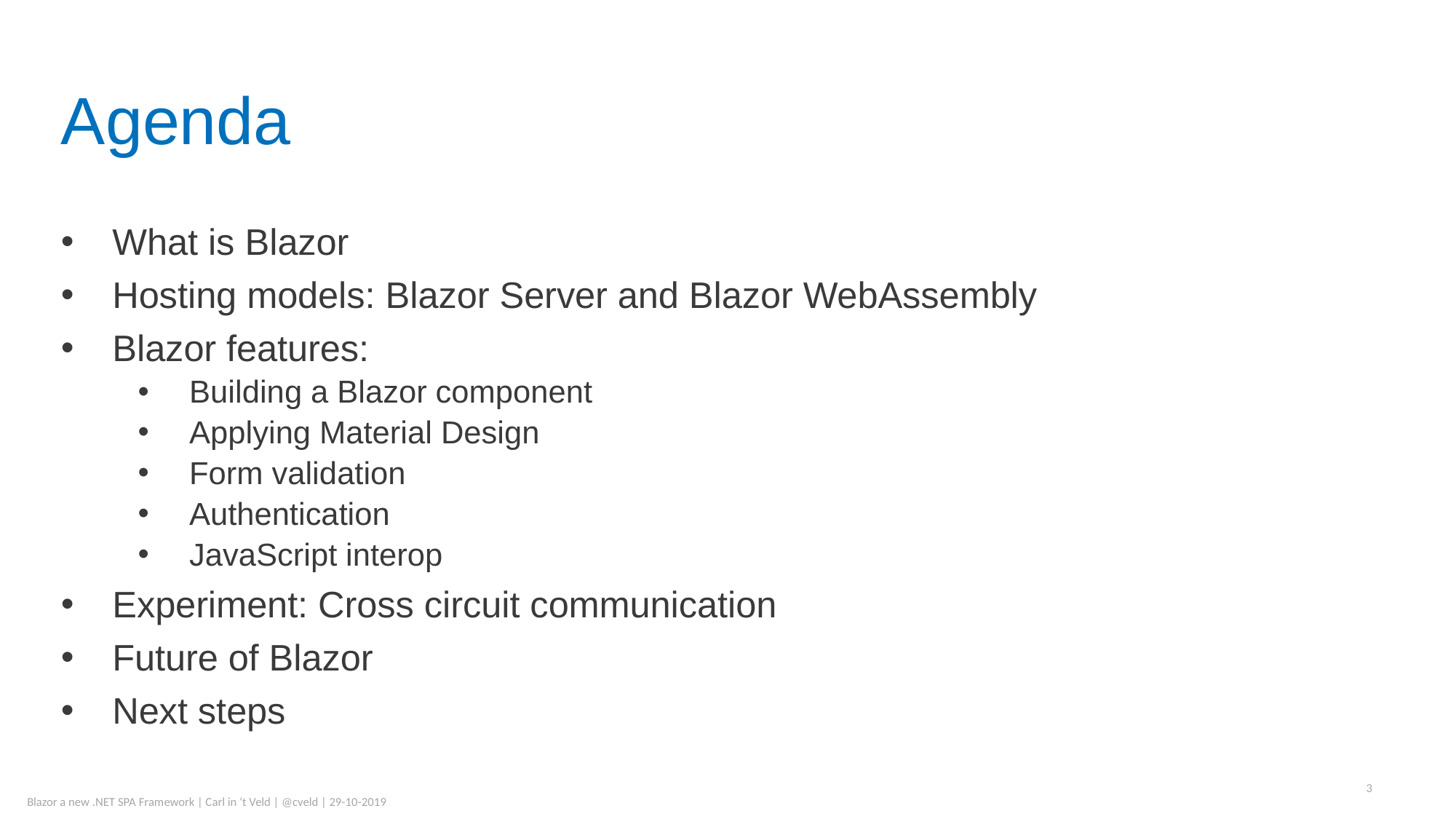

# Agenda
What is Blazor
Hosting models: Blazor Server and Blazor WebAssembly
Blazor features:
Building a Blazor component
Applying Material Design
Form validation
Authentication
JavaScript interop
Experiment: Cross circuit communication
Future of Blazor
Next steps